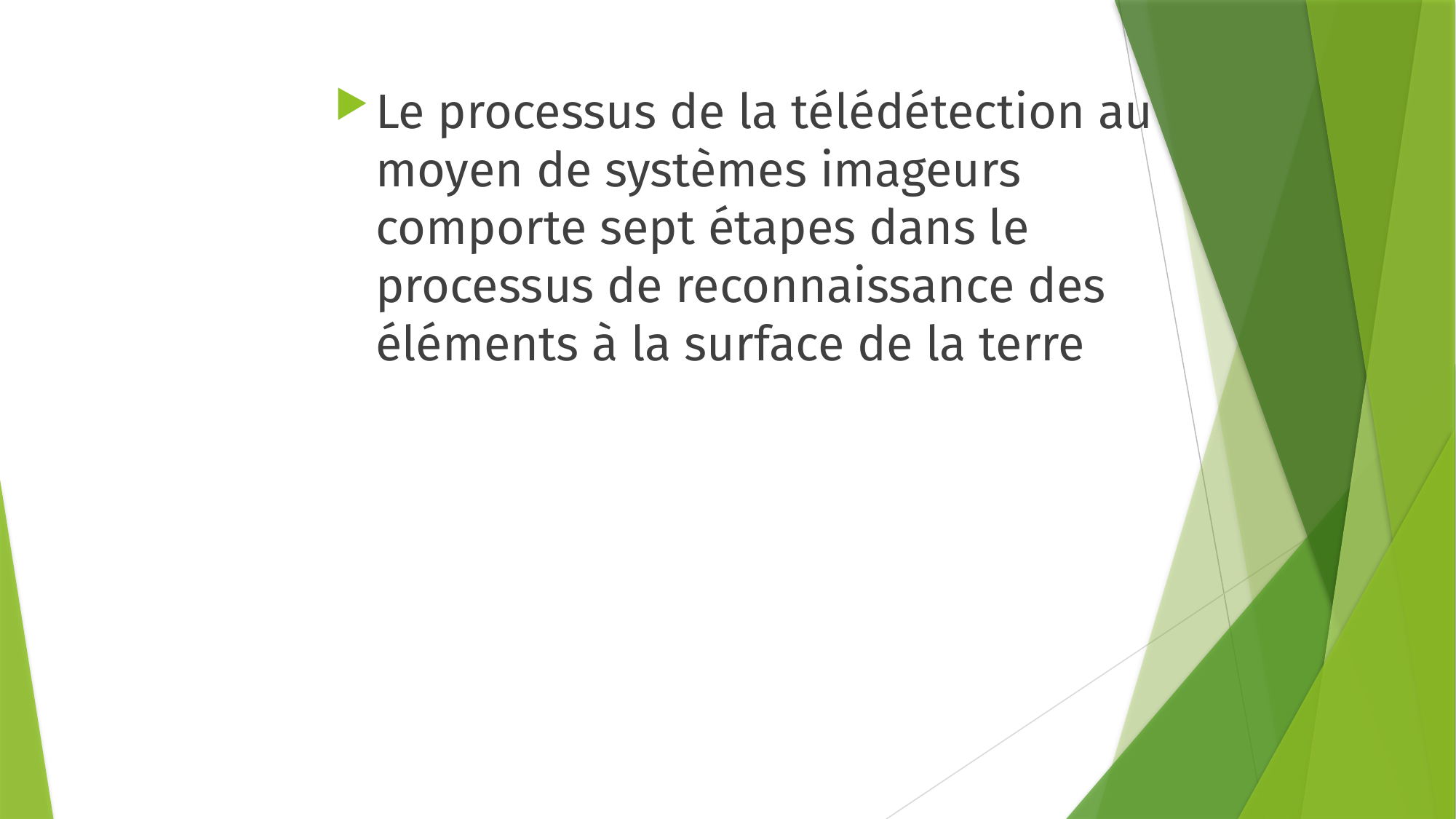

Le processus de la télédétection au moyen de systèmes imageurs comporte sept étapes dans le processus de reconnaissance des éléments à la surface de la terre